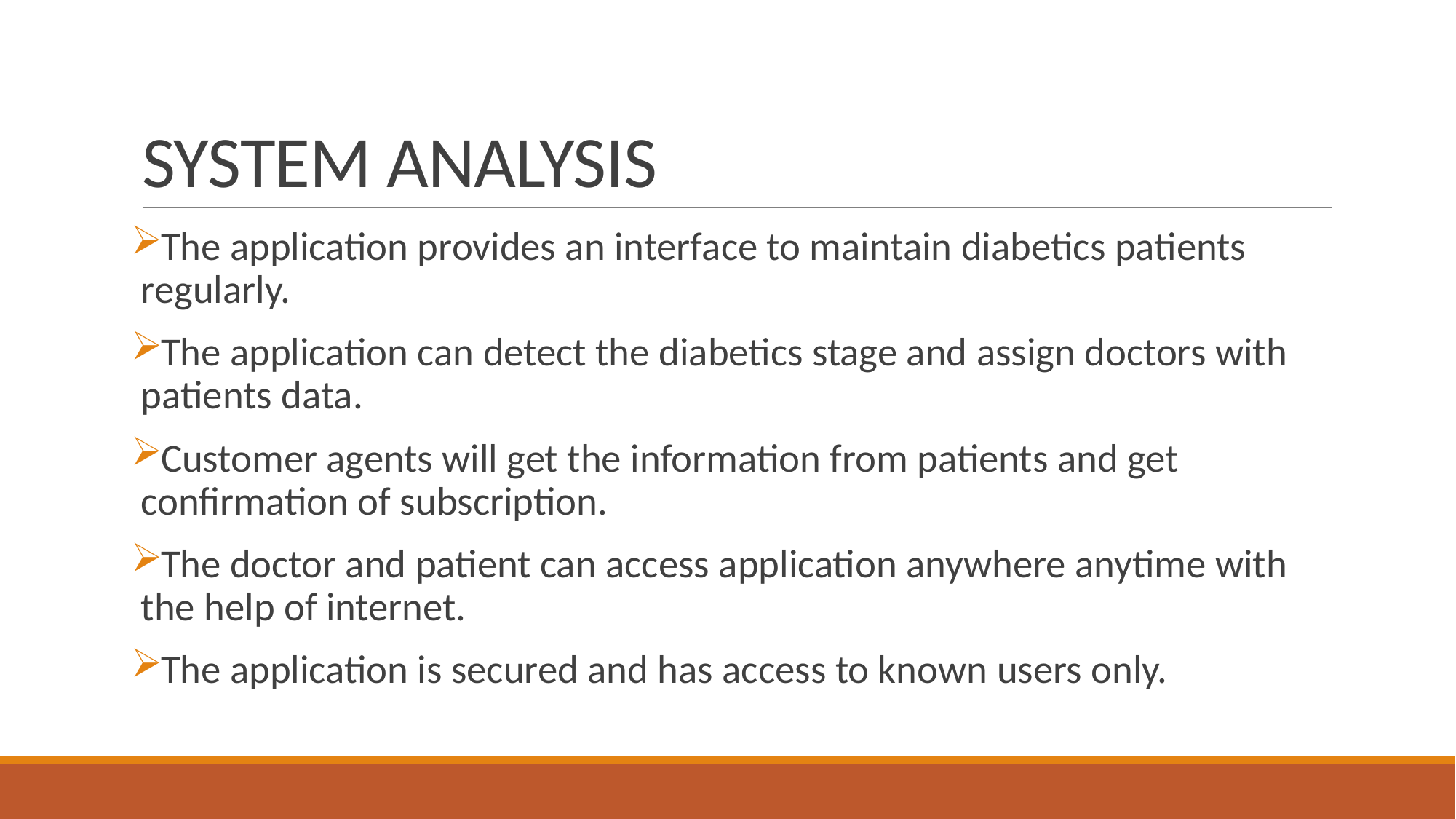

# SYSTEM ANALYSIS
The application provides an interface to maintain diabetics patients regularly.
The application can detect the diabetics stage and assign doctors with patients data.
Customer agents will get the information from patients and get confirmation of subscription.
The doctor and patient can access application anywhere anytime with the help of internet.
The application is secured and has access to known users only.